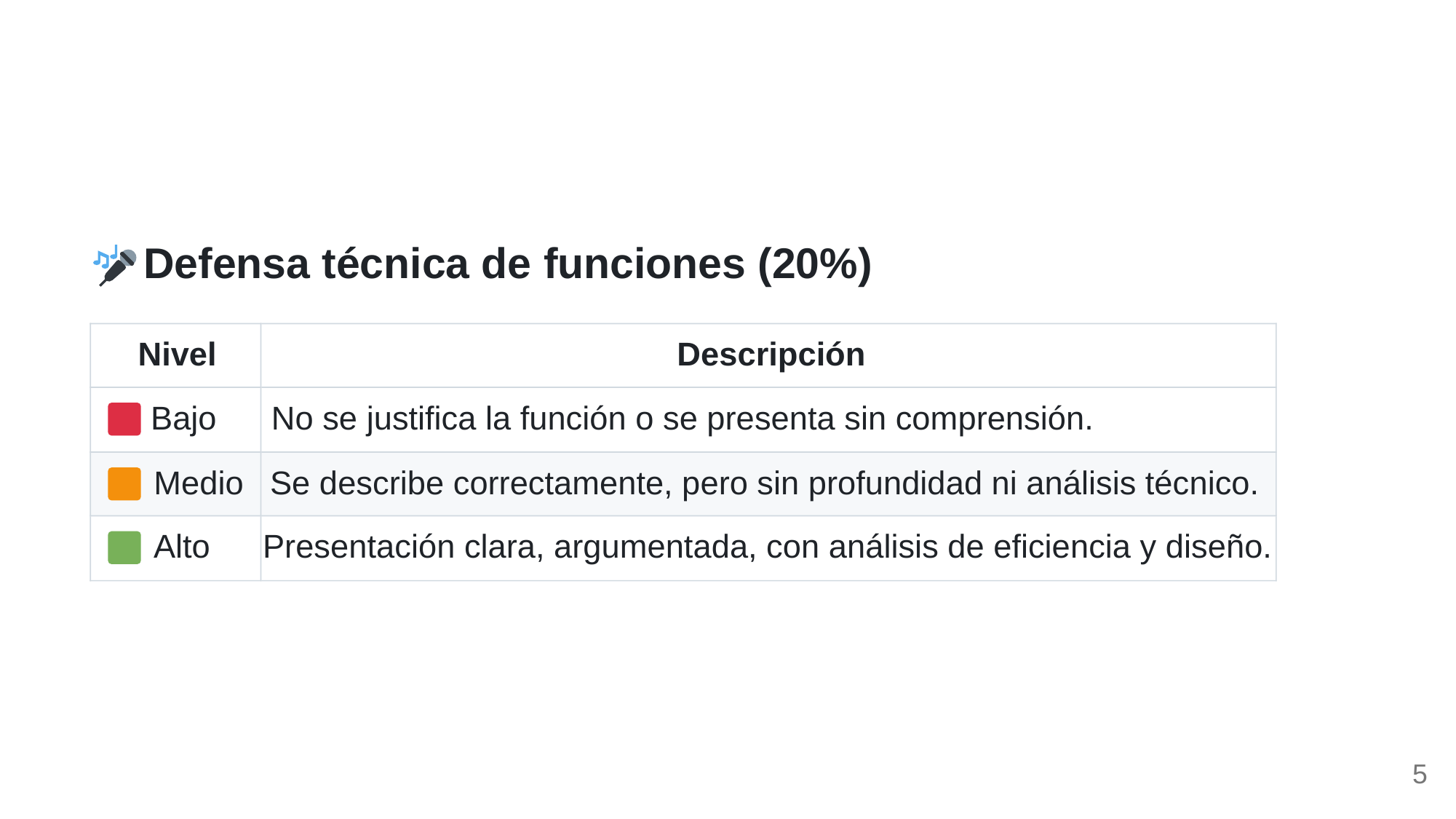

Defensa técnica de funciones (20%)

Nivel
Descripción

 Bajo
No se justifica la función o se presenta sin comprensión.

 Medio
Se describe correctamente, pero sin profundidad ni análisis técnico.

 Alto
Presentación clara, argumentada, con análisis de eficiencia y diseño.

5